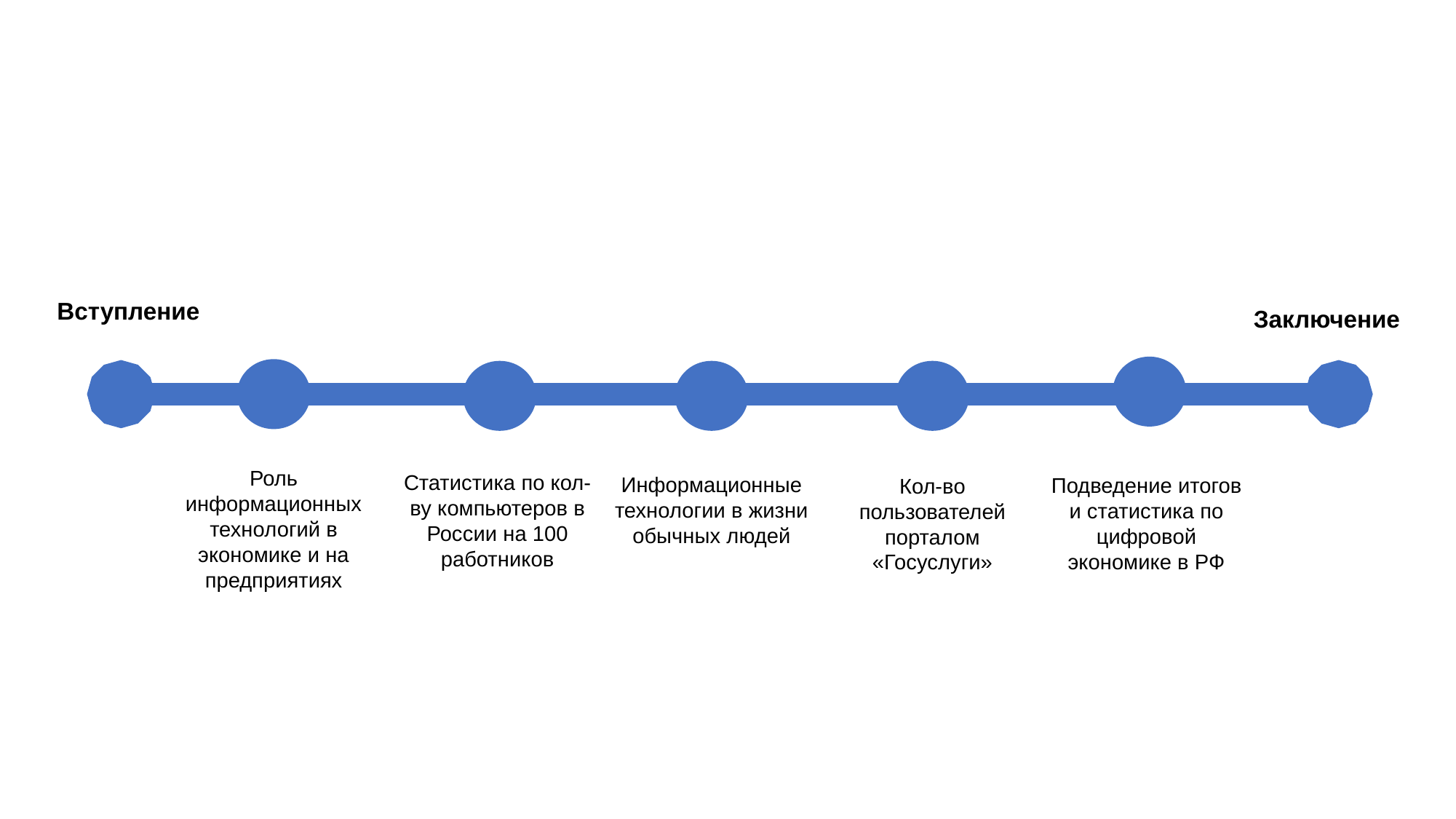

Вступление
Заключение

Роль информационных технологий в экономике и на предприятиях
Статистика по кол-ву компьютеров в России на 100 работников
Информационные технологии в жизни обычных людей
Подведение итогов и статистика по цифровой экономике в РФ
Кол-во пользователей порталом «Госуслуги»